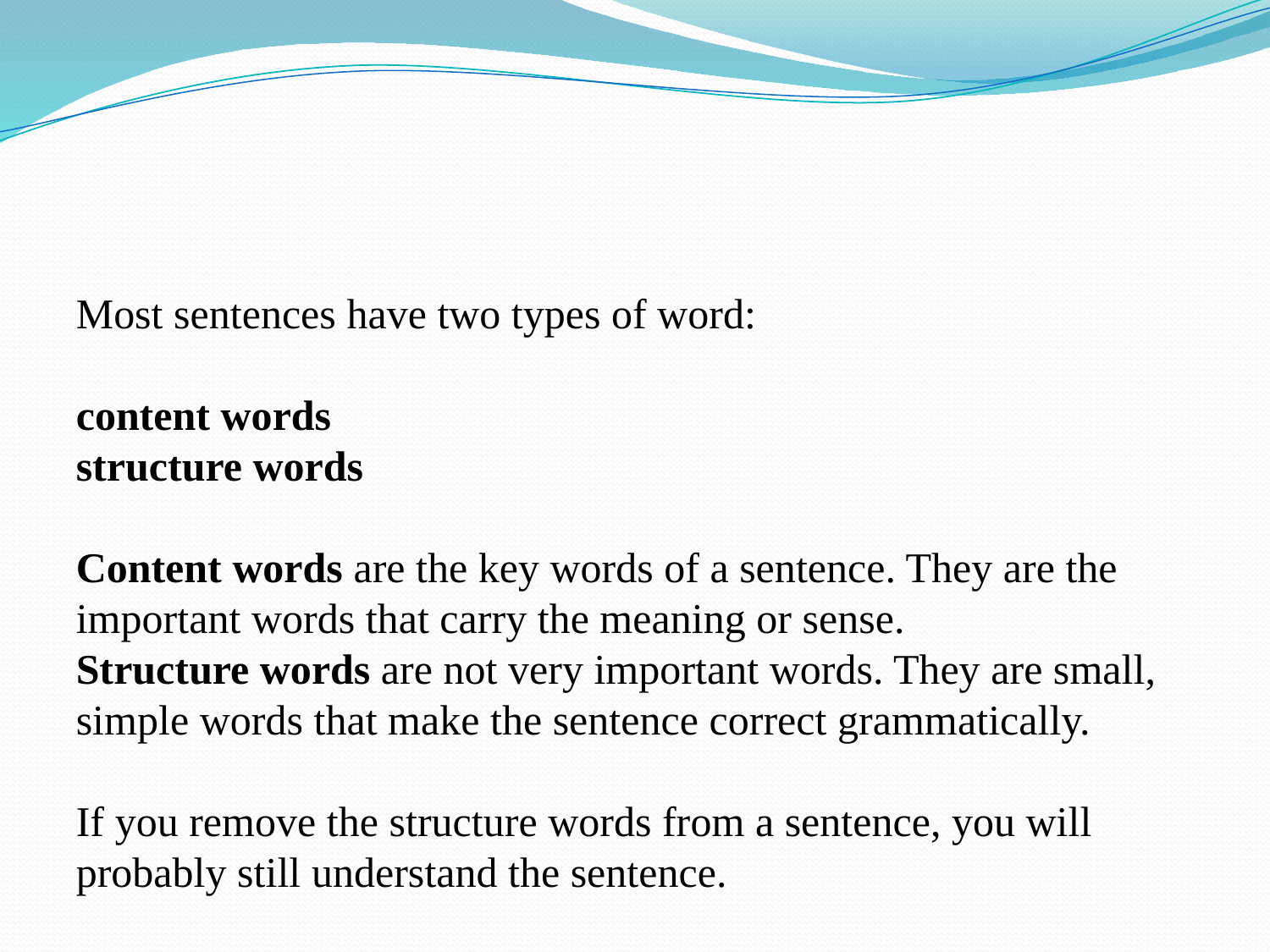

Most sentences have two types of word:

content words
structure words

Content words are the key words of a sentence. They are the important words that carry the meaning or sense.
Structure words are not very important words. They are small, simple words that make the sentence correct grammatically.

If you remove the structure words from a sentence, you will probably still understand the sentence.